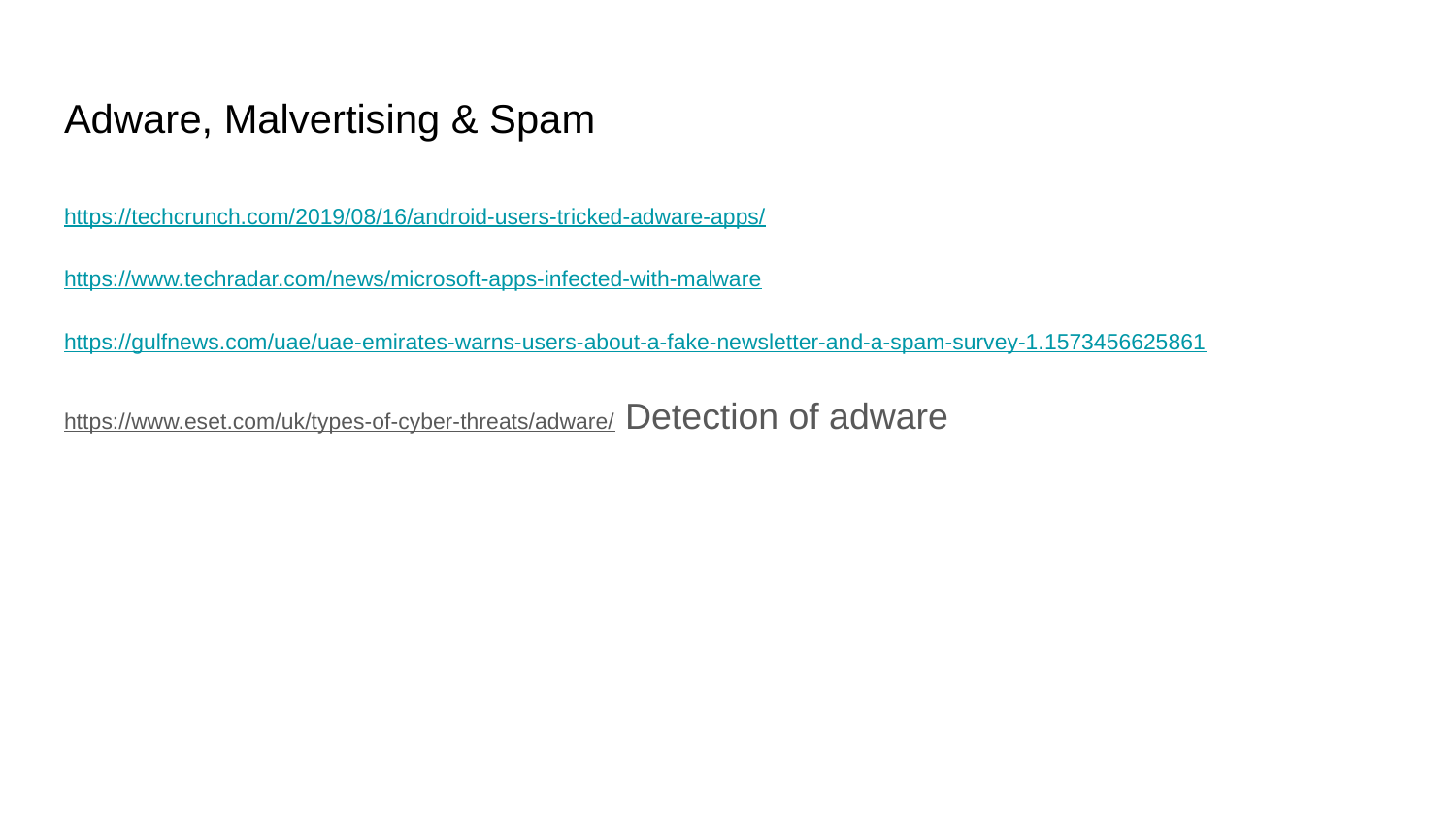

# Adware, Malvertising & Spam

https://techcrunch.com/2019/08/16/android-users-tricked-adware-apps/
https://www.techradar.com/news/microsoft-apps-infected-with-malware
https://gulfnews.com/uae/uae-emirates-warns-users-about-a-fake-newsletter-and-a-spam-survey-1.1573456625861
https://www.eset.com/uk/types-of-cyber-threats/adware/ Detection of adware